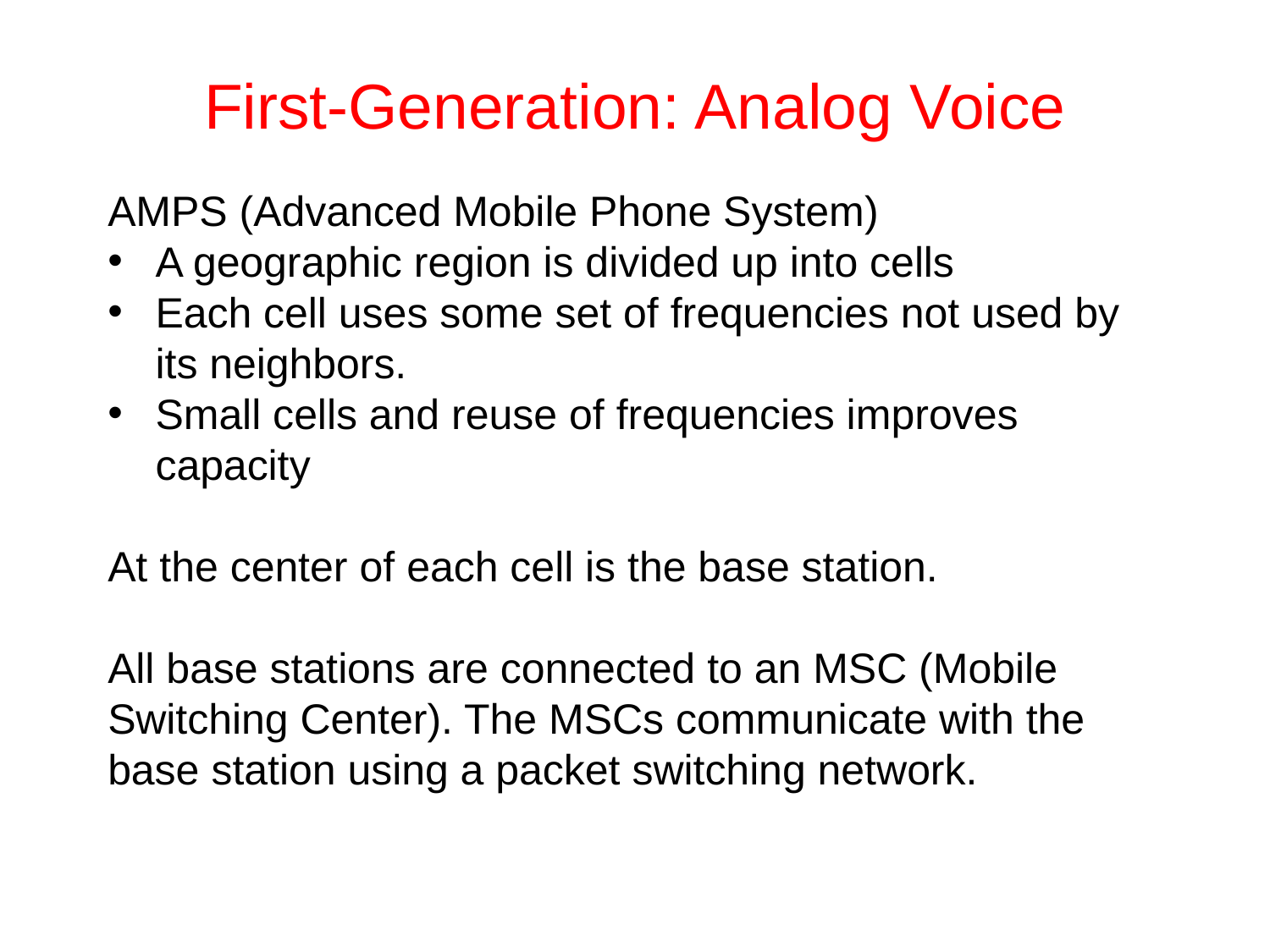

# First-Generation: Analog Voice
AMPS (Advanced Mobile Phone System)
A geographic region is divided up into cells
Each cell uses some set of frequencies not used by its neighbors.
Small cells and reuse of frequencies improves capacity

At the center of each cell is the base station.

All base stations are connected to an MSC (Mobile Switching Center). The MSCs communicate with the base station using a packet switching network.